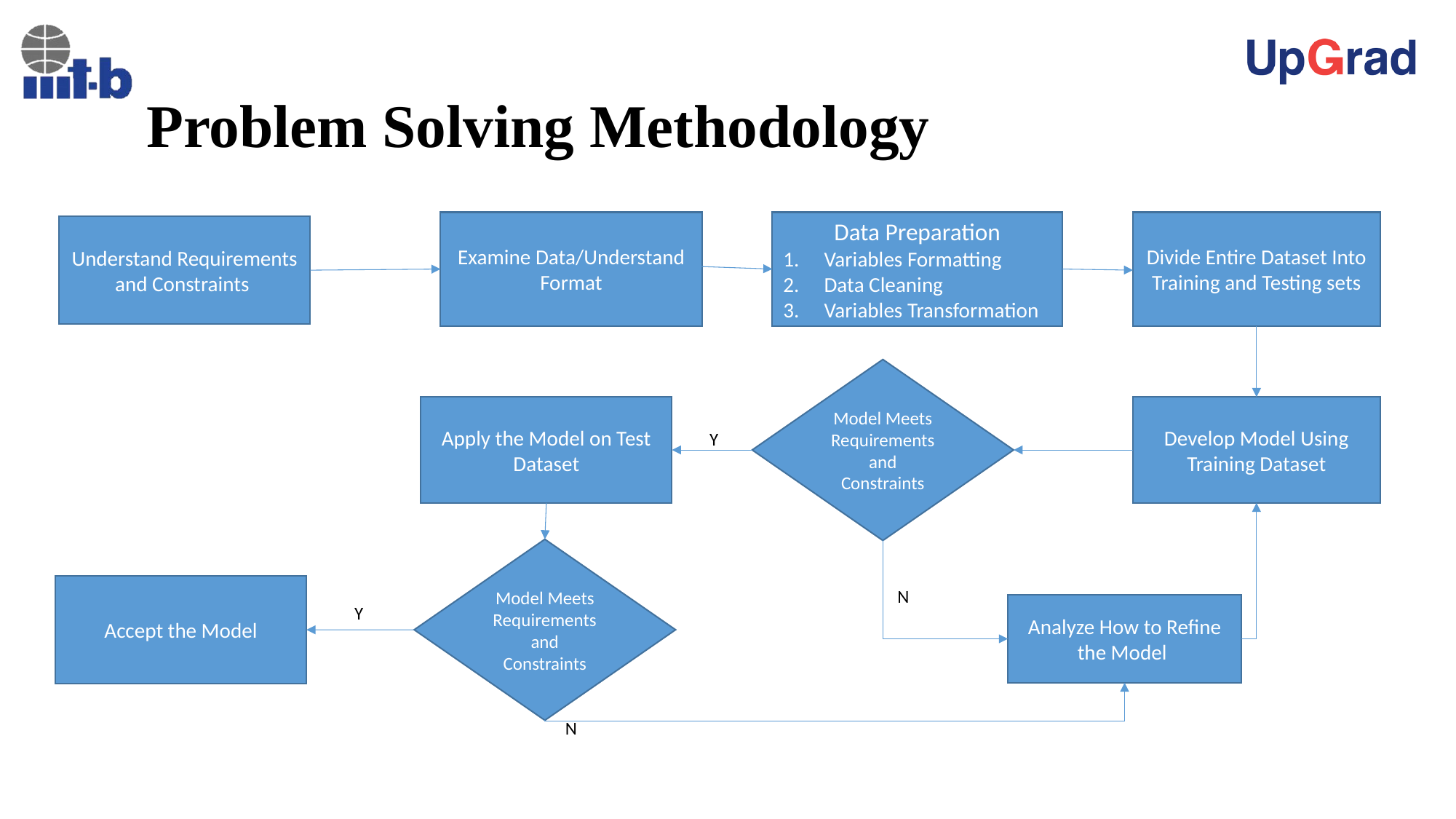

# Problem Solving Methodology
Examine Data/Understand Format
Data Preparation
Variables Formatting
Data Cleaning
Variables Transformation
Divide Entire Dataset Into Training and Testing sets
Understand Requirements and Constraints
Model Meets Requirements and Constraints
Apply the Model on Test Dataset
Develop Model Using Training Dataset
Y
Model Meets Requirements and Constraints
Accept the Model
N
Analyze How to Refine the Model
Y
N